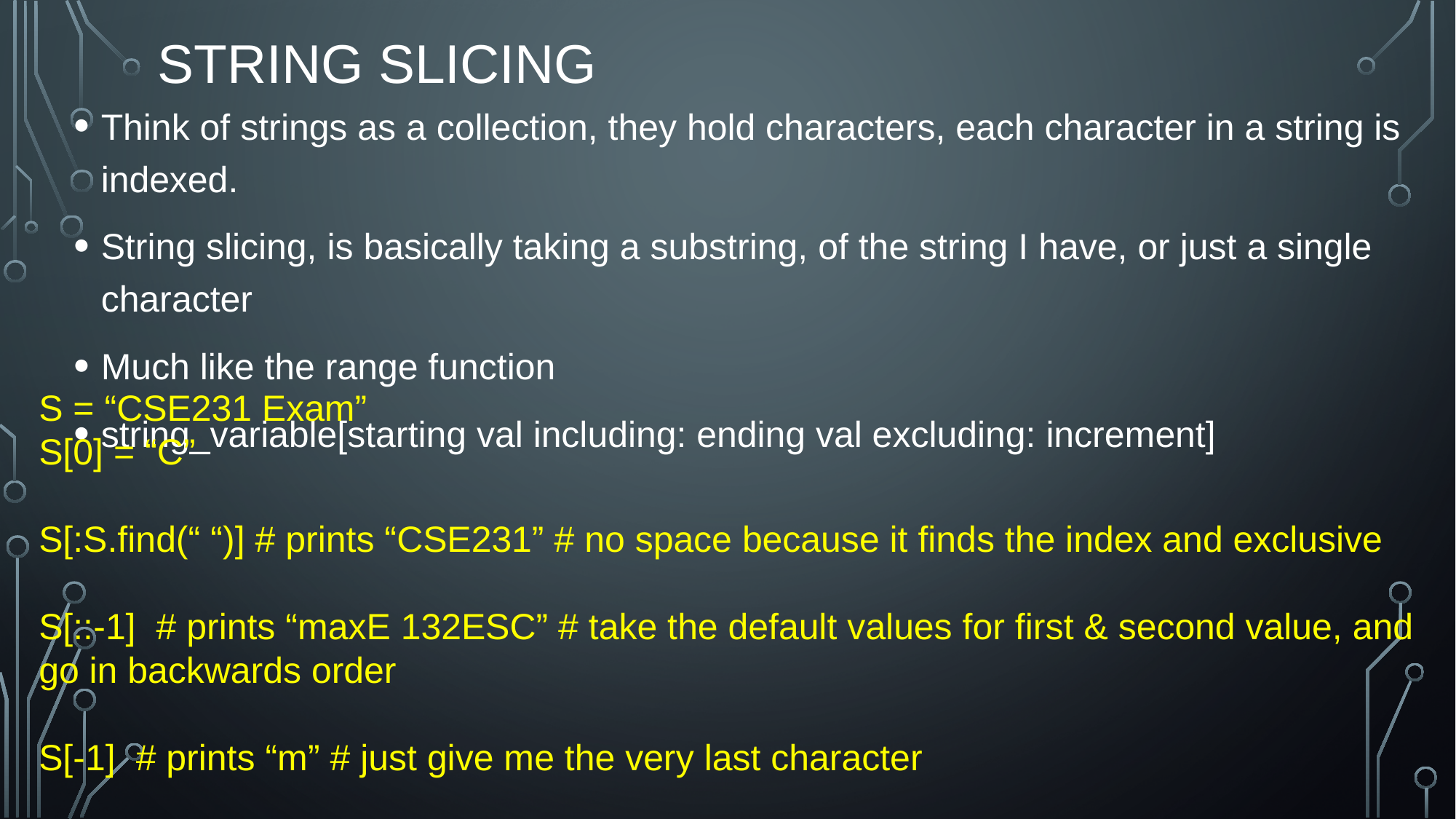

# String slicing
Think of strings as a collection, they hold characters, each character in a string is indexed.
String slicing, is basically taking a substring, of the string I have, or just a single character
Much like the range function
string_variable[starting val including: ending val excluding: increment]
S = “CSE231 Exam”
S[0] = “C”

S[:S.find(“ “)] # prints “CSE231” # no space because it finds the index and exclusive

S[::-1]  # prints “maxE 132ESC” # take the default values for first & second value, and go in backwards order

S[-1]  # prints “m” # just give me the very last character